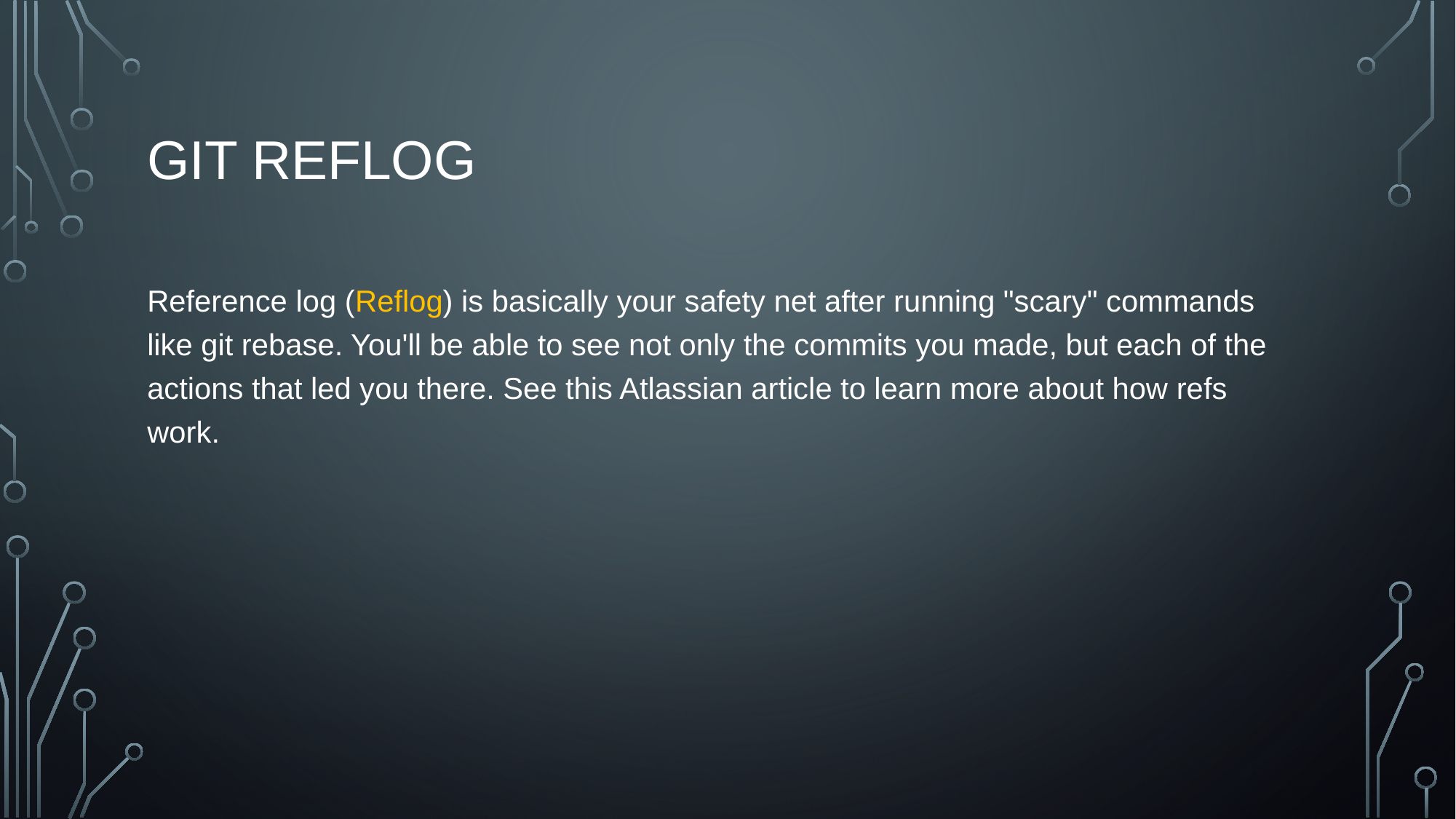

# Git reflog
Reference log (Reflog) is basically your safety net after running "scary" commands like git rebase. You'll be able to see not only the commits you made, but each of the actions that led you there. See this Atlassian article to learn more about how refs work.